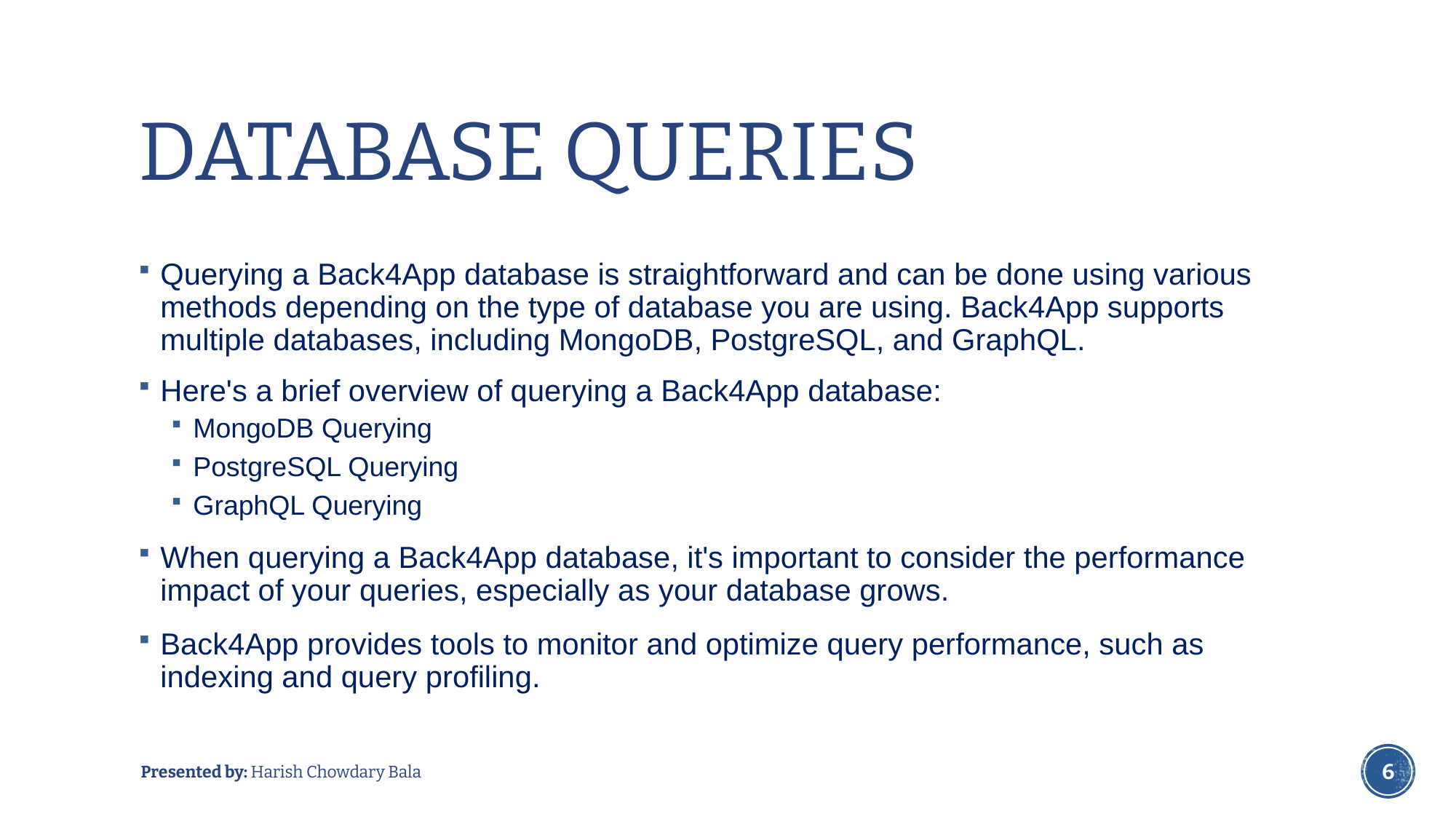

# Database Queries
Querying a Back4App database is straightforward and can be done using various methods depending on the type of database you are using. Back4App supports multiple databases, including MongoDB, PostgreSQL, and GraphQL.
Here's a brief overview of querying a Back4App database:
MongoDB Querying
PostgreSQL Querying
GraphQL Querying
When querying a Back4App database, it's important to consider the performance impact of your queries, especially as your database grows.
Back4App provides tools to monitor and optimize query performance, such as indexing and query profiling.
Presented by: Harish Chowdary Bala
6